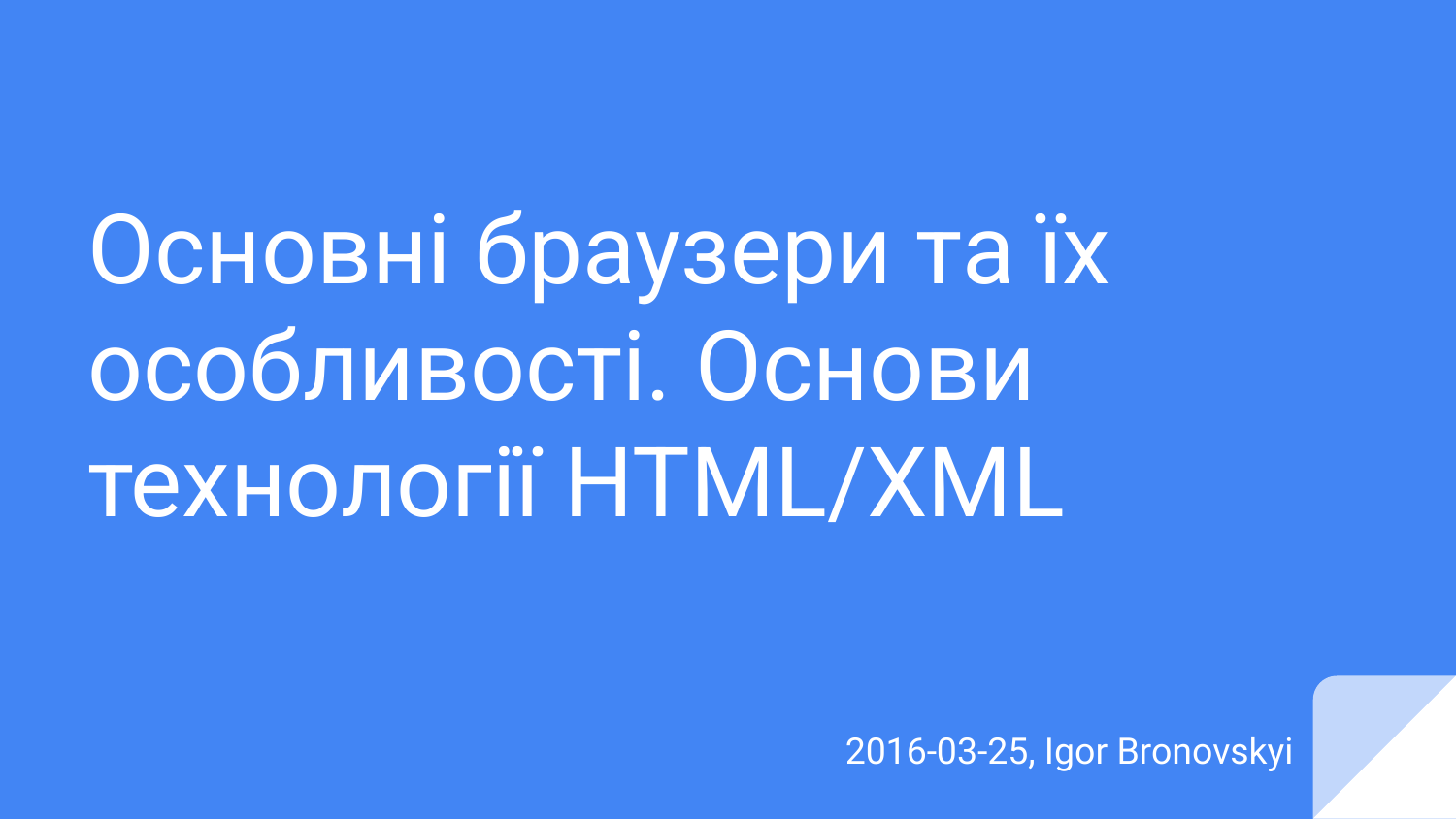

# Основні браузери та їх особливості. Основи технології HTML/XML
2016-03-25, Igor Bronovskyi